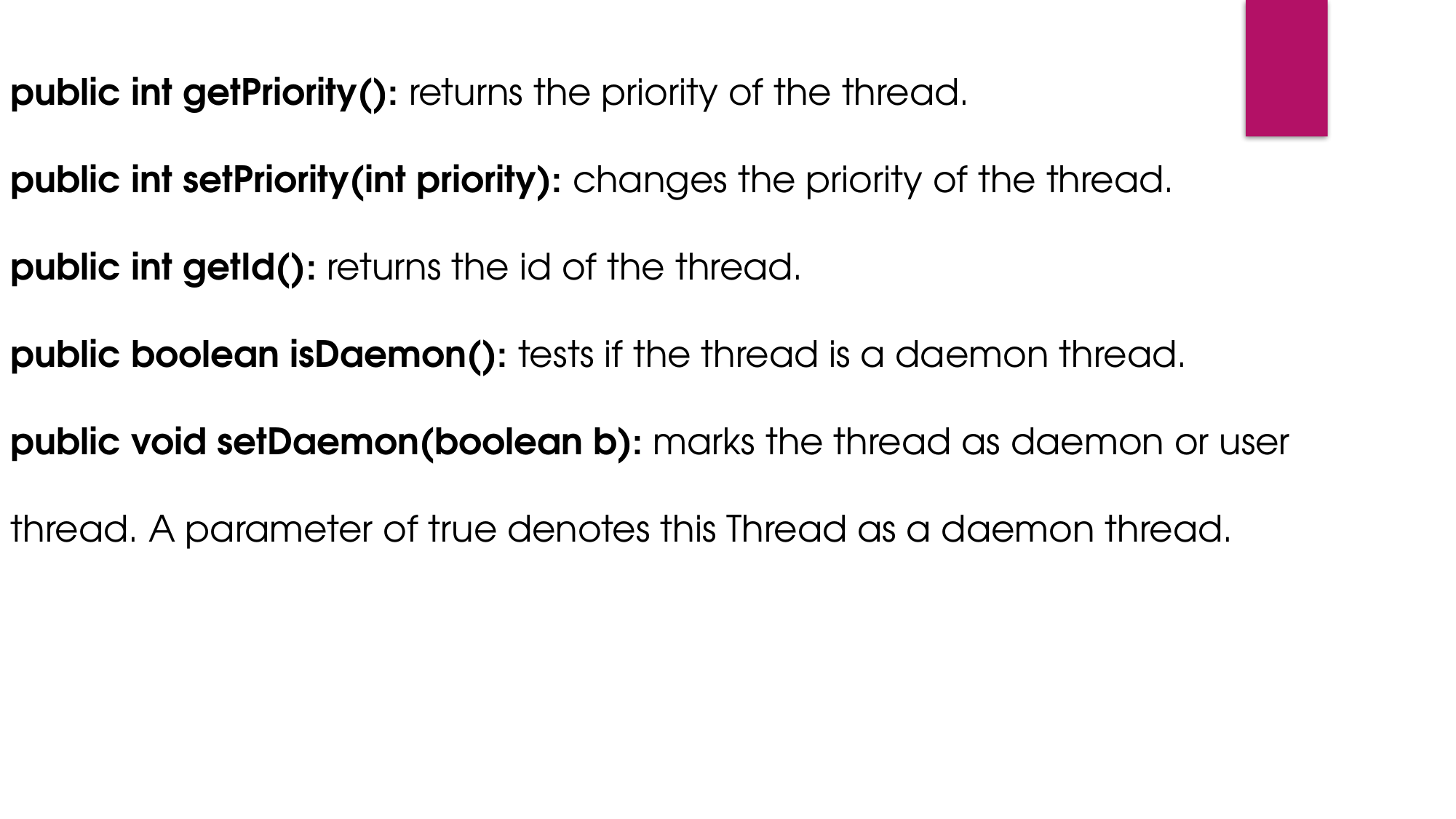

public int getPriority(): returns the priority of the thread.

public int setPriority(int priority): changes the priority of the thread.

public int getId(): returns the id of the thread.

public boolean isDaemon(): tests if the thread is a daemon thread.

public void setDaemon(boolean b): marks the thread as daemon or user

thread. A parameter of true denotes this Thread as a daemon thread.